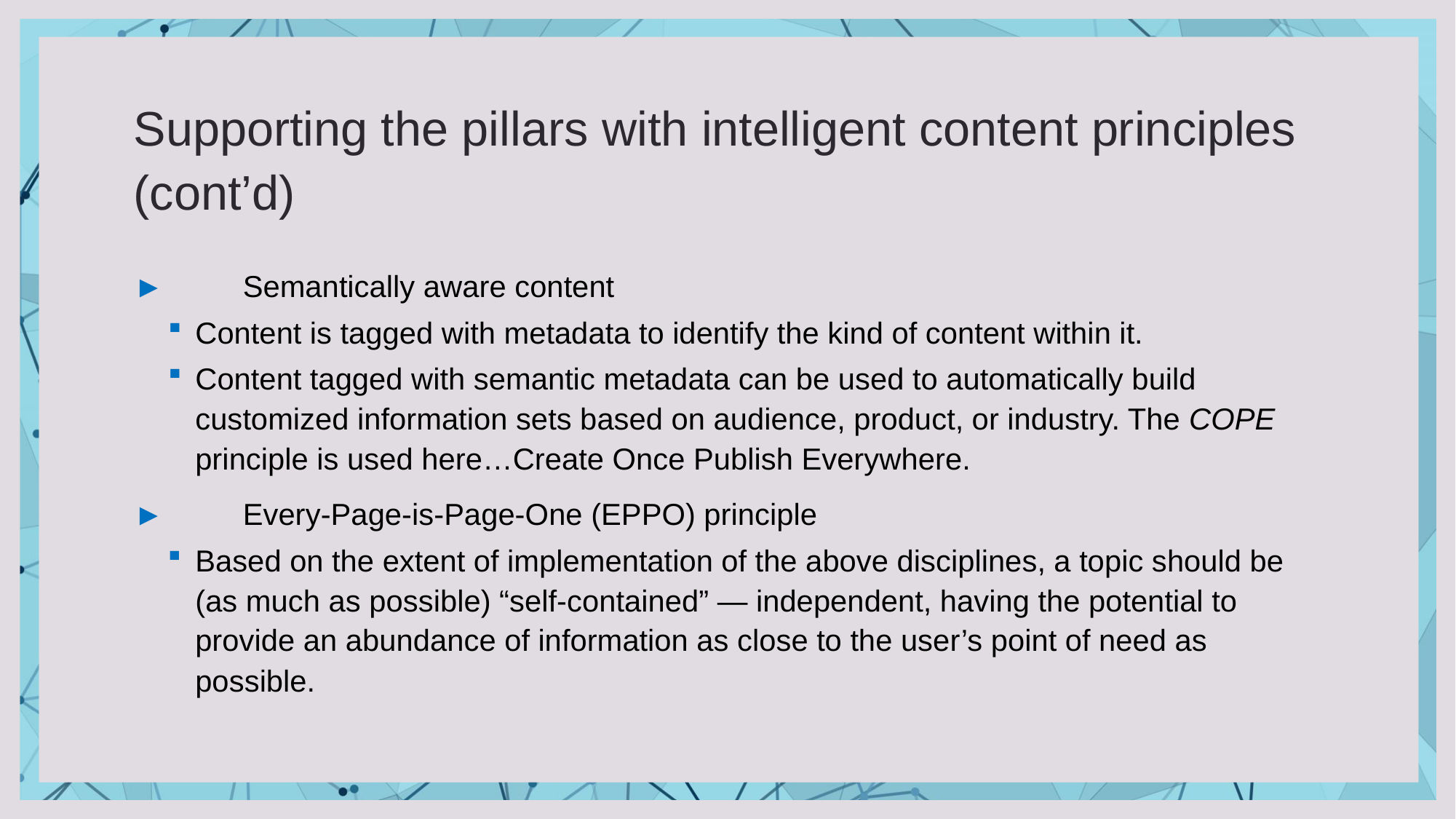

# Supporting the pillars with intelligent content principles (cont’d)
►	Semantically aware content
Content is tagged with metadata to identify the kind of content within it.
Content tagged with semantic metadata can be used to automatically build customized information sets based on audience, product, or industry. The COPE principle is used here…Create Once Publish Everywhere.
►	Every-Page-is-Page-One (EPPO) principle
Based on the extent of implementation of the above disciplines, a topic should be (as much as possible) “self-contained” — independent, having the potential to provide an abundance of information as close to the user’s point of need as possible.